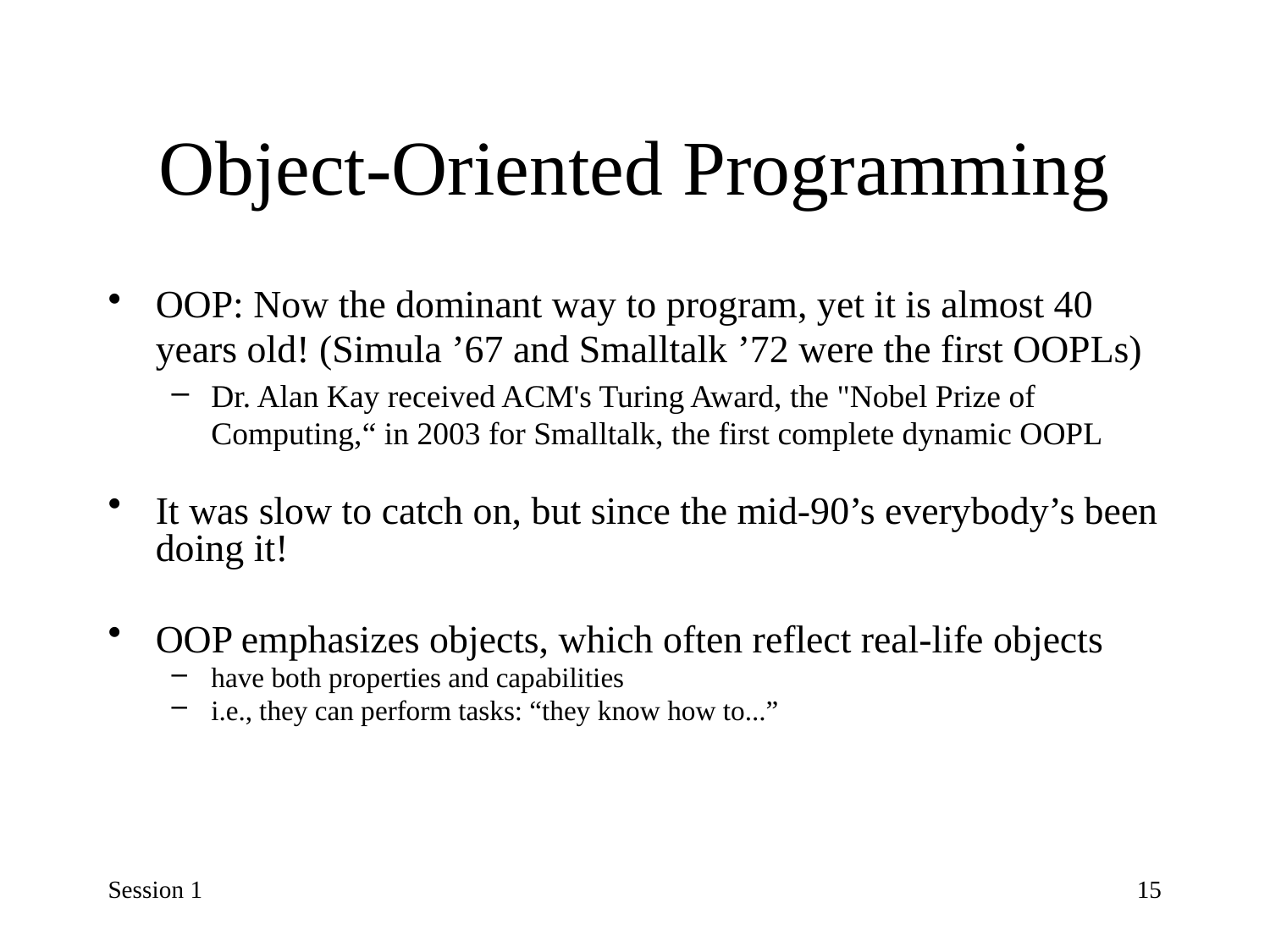

# Object-Oriented Programming
OOP: Now the dominant way to program, yet it is almost 40 years old! (Simula ’67 and Smalltalk ’72 were the first OOPLs)
Dr. Alan Kay received ACM's Turing Award, the "Nobel Prize of Computing,“ in 2003 for Smalltalk, the first complete dynamic OOPL

It was slow to catch on, but since the mid-90’s everybody’s been doing it!

OOP emphasizes objects, which often reflect real-life objects
have both properties and capabilities
i.e., they can perform tasks: “they know how to...”

Session 1
15